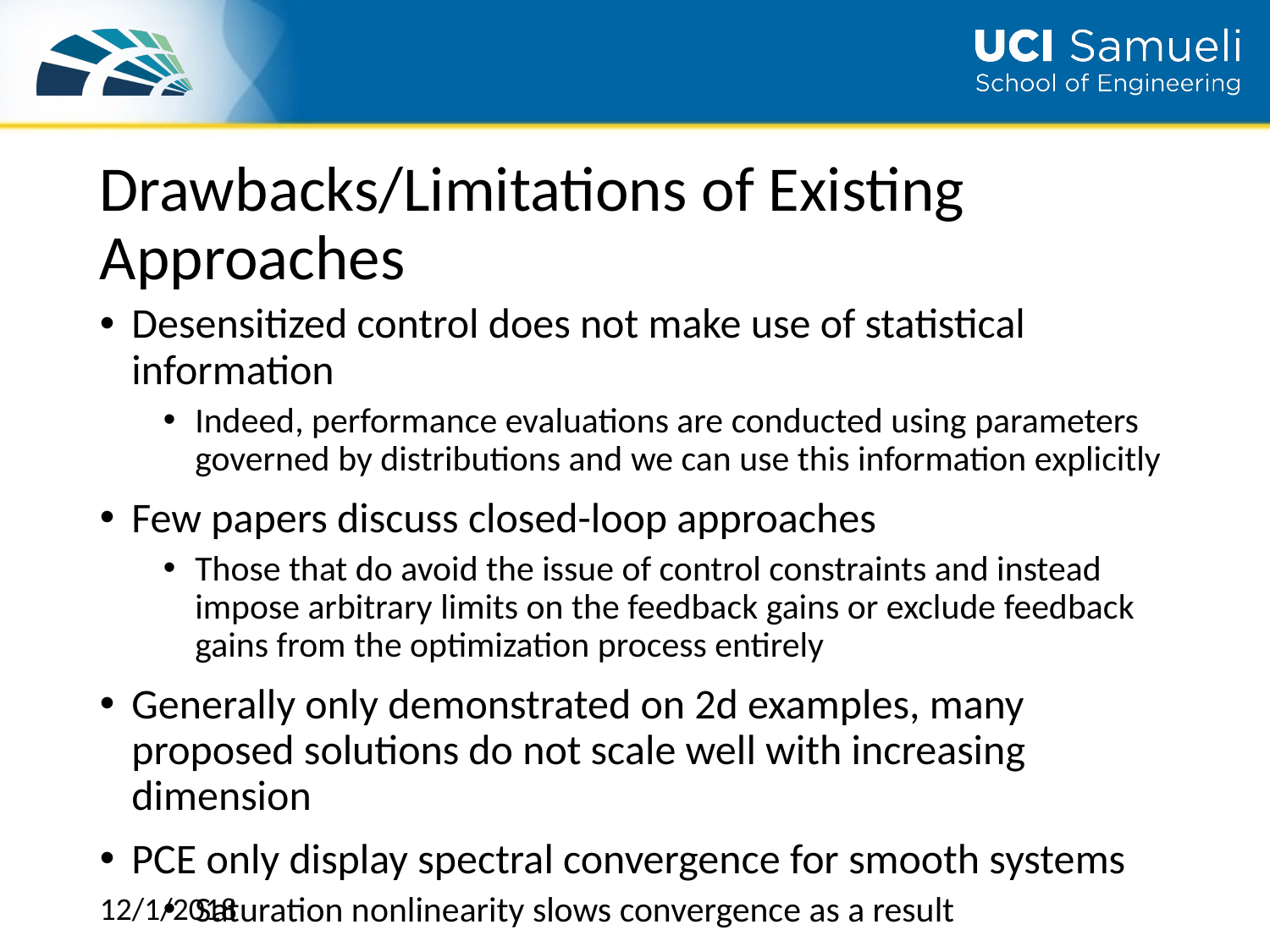

# Drawbacks/Limitations of Existing Approaches
Desensitized control does not make use of statistical information
Indeed, performance evaluations are conducted using parameters governed by distributions and we can use this information explicitly
Few papers discuss closed-loop approaches
Those that do avoid the issue of control constraints and instead impose arbitrary limits on the feedback gains or exclude feedback gains from the optimization process entirely
Generally only demonstrated on 2d examples, many proposed solutions do not scale well with increasing dimension
PCE only display spectral convergence for smooth systems
Saturation nonlinearity slows convergence as a result
12/1/2018